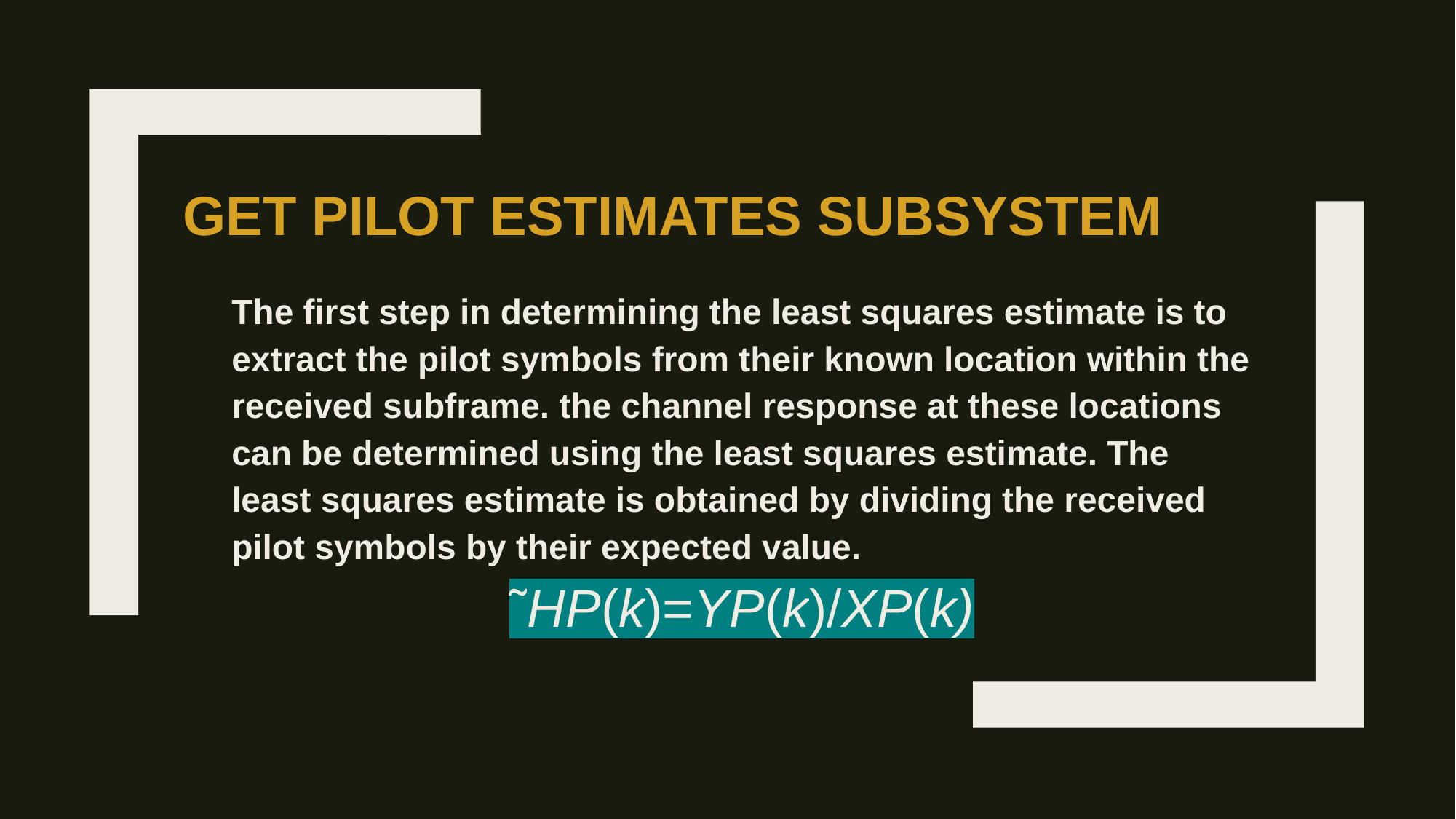

# Get Pilot Estimates Subsystem
The first step in determining the least squares estimate is to extract the pilot symbols from their known location within the received subframe. the channel response at these locations can be determined using the least squares estimate. The least squares estimate is obtained by dividing the received pilot symbols by their expected value.
˜HP(k)=YP(k)/XP(k)